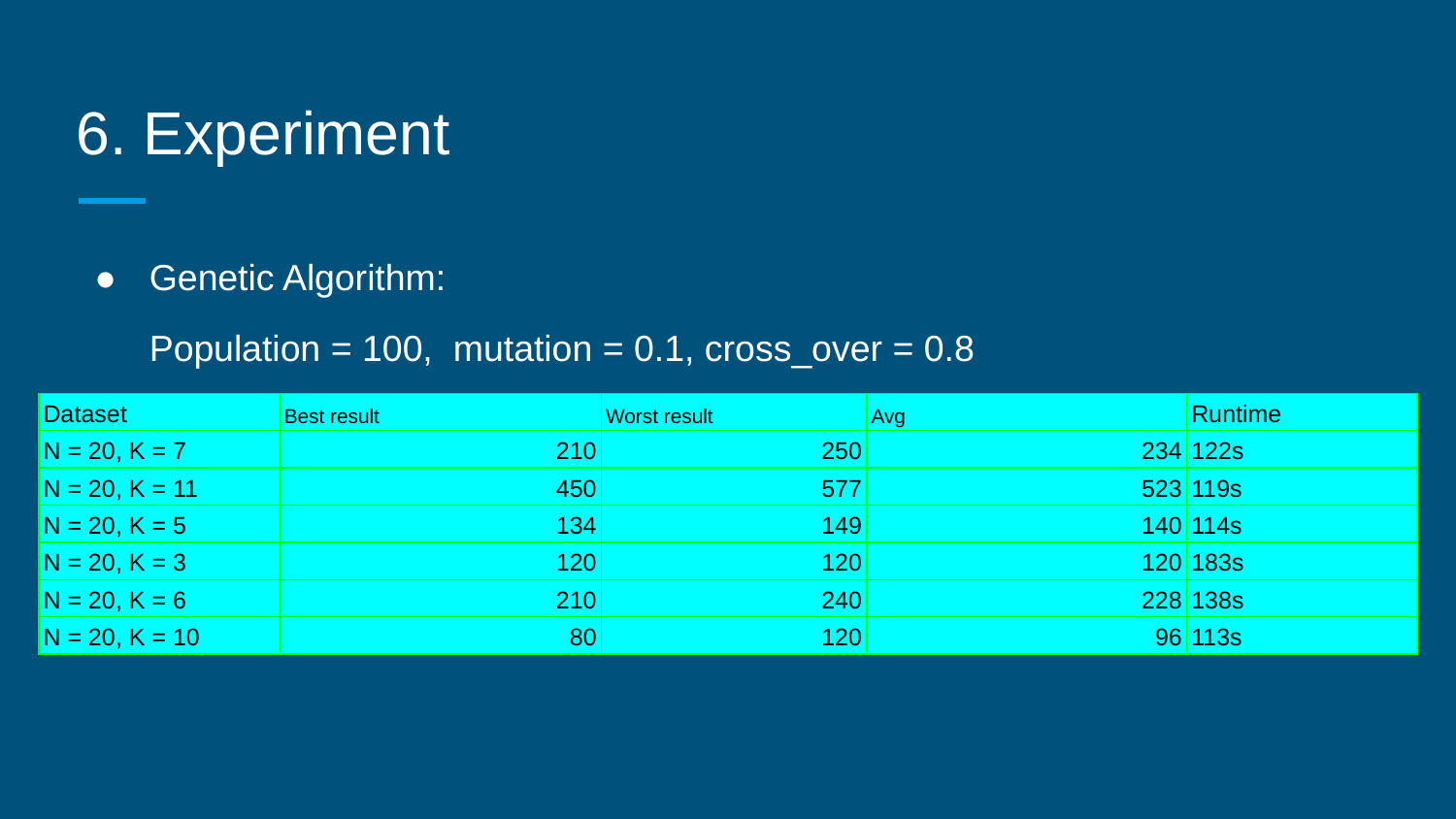

# 6. Experiment
Genetic Algorithm:
Population = 100,  mutation = 0.1, cross_over = 0.8

| Dataset | Best result | Worst result | Avg | Runtime |
| --- | --- | --- | --- | --- |
| N = 20, K = 7 | 210 | 250 | 234 | 122s |
| N = 20, K = 11 | 450 | 577 | 523 | 119s |
| N = 20, K = 5 | 134 | 149 | 140 | 114s |
| N = 20, K = 3 | 120 | 120 | 120 | 183s |
| N = 20, K = 6 | 210 | 240 | 228 | 138s |
| N = 20, K = 10 | 80 | 120 | 96 | 113s |